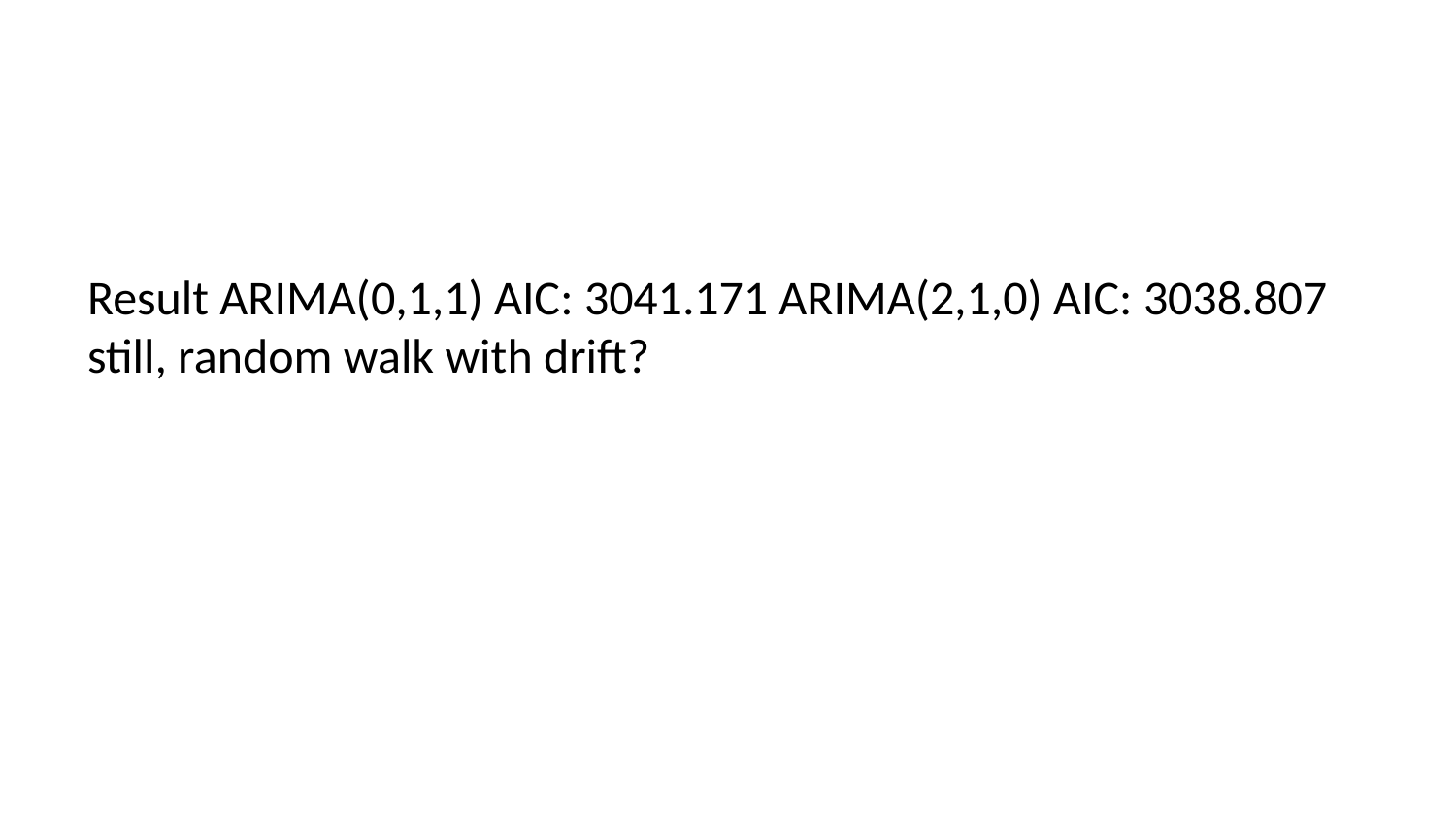

Result ARIMA(0,1,1) AIC: 3041.171 ARIMA(2,1,0) AIC: 3038.807 still, random walk with drift?